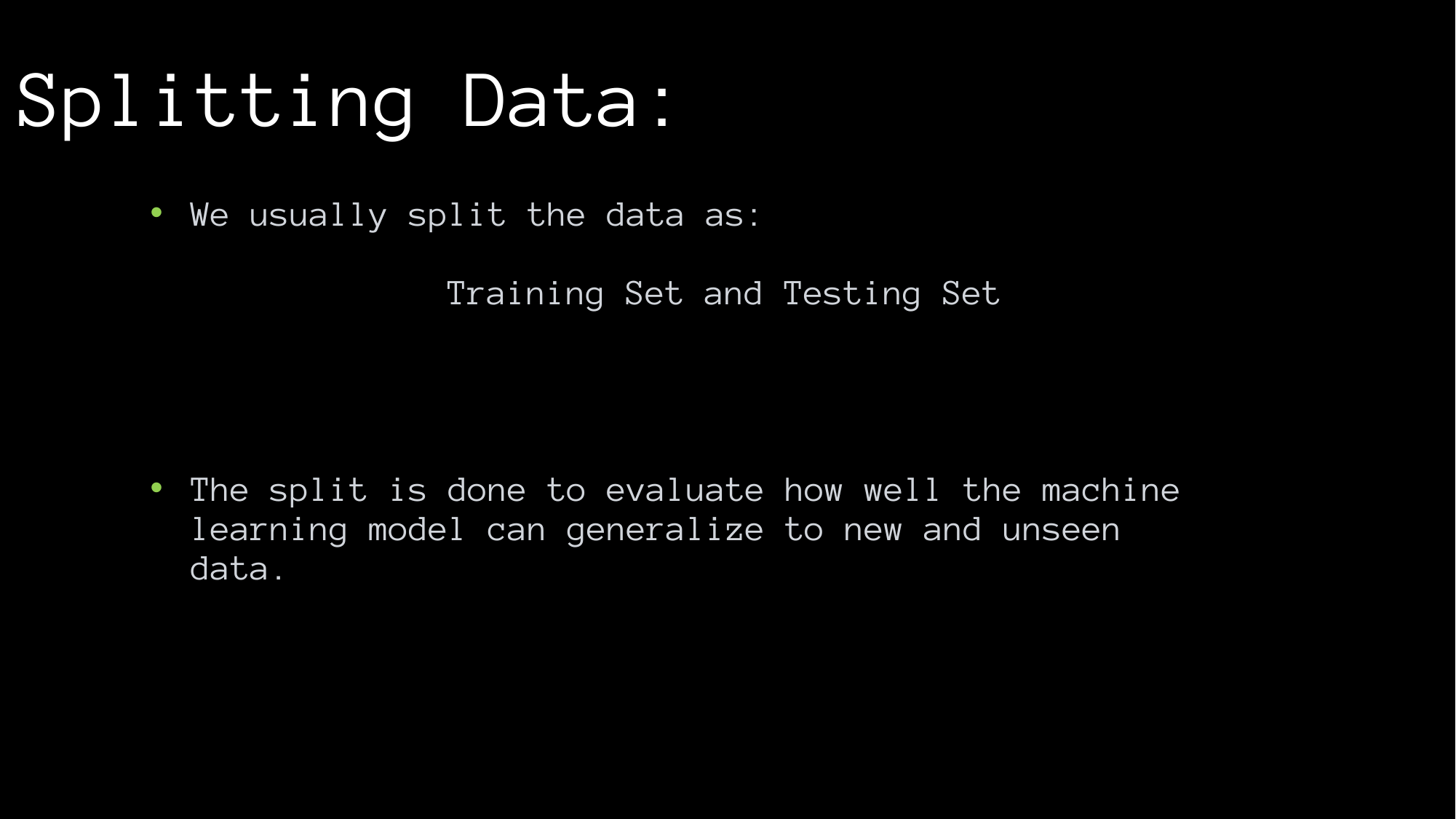

# Splitting Data:
We usually split the data as:

               Training Set and Testing Set

The split is done to evaluate how well the machine learning model can generalize to new and unseen data.